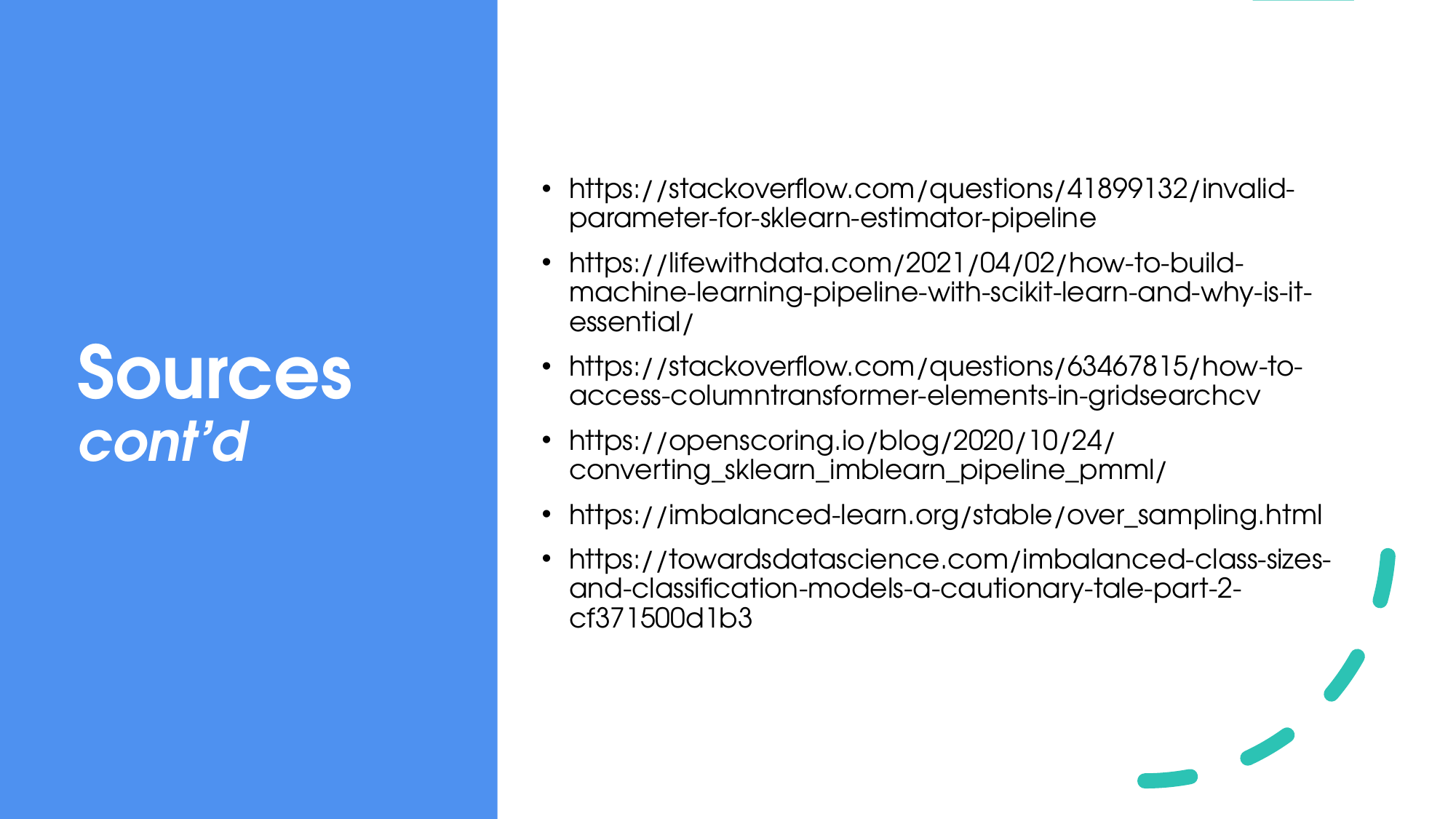

# Sources cont’d
https://stackoverflow.com/questions/41899132/invalid-parameter-for-sklearn-estimator-pipeline
https://lifewithdata.com/2021/04/02/how-to-build-machine-learning-pipeline-with-scikit-learn-and-why-is-it-essential/
https://stackoverflow.com/questions/63467815/how-to-access-columntransformer-elements-in-gridsearchcv
https://openscoring.io/blog/2020/10/24/converting_sklearn_imblearn_pipeline_pmml/
https://imbalanced-learn.org/stable/over_sampling.html
https://towardsdatascience.com/imbalanced-class-sizes-and-classification-models-a-cautionary-tale-part-2-cf371500d1b3